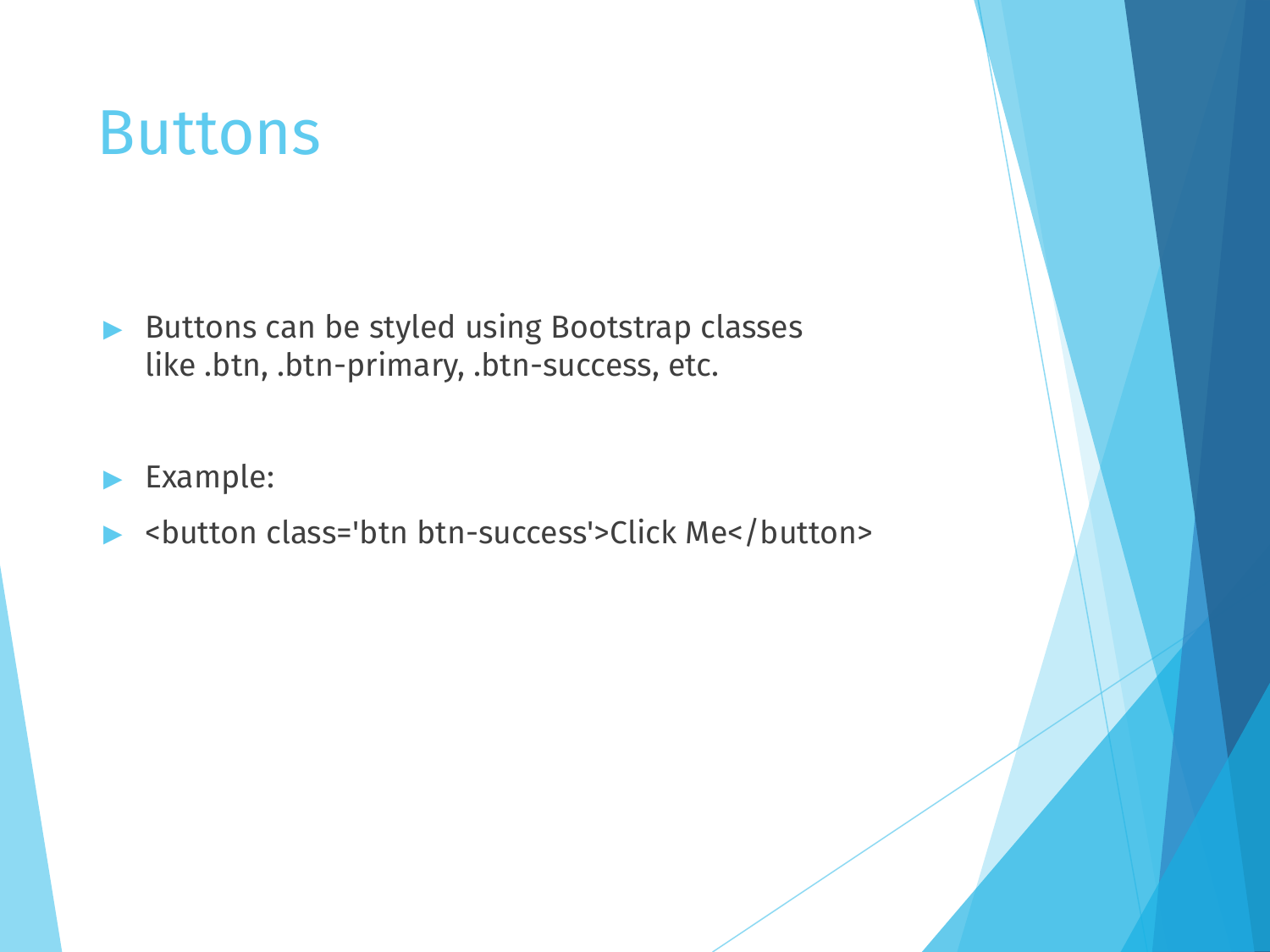

# Buttons
Buttons can be styled using Bootstrap classes like .btn, .btn-primary, .btn-success, etc.

Example:
<button class='btn btn-success'>Click Me</button>